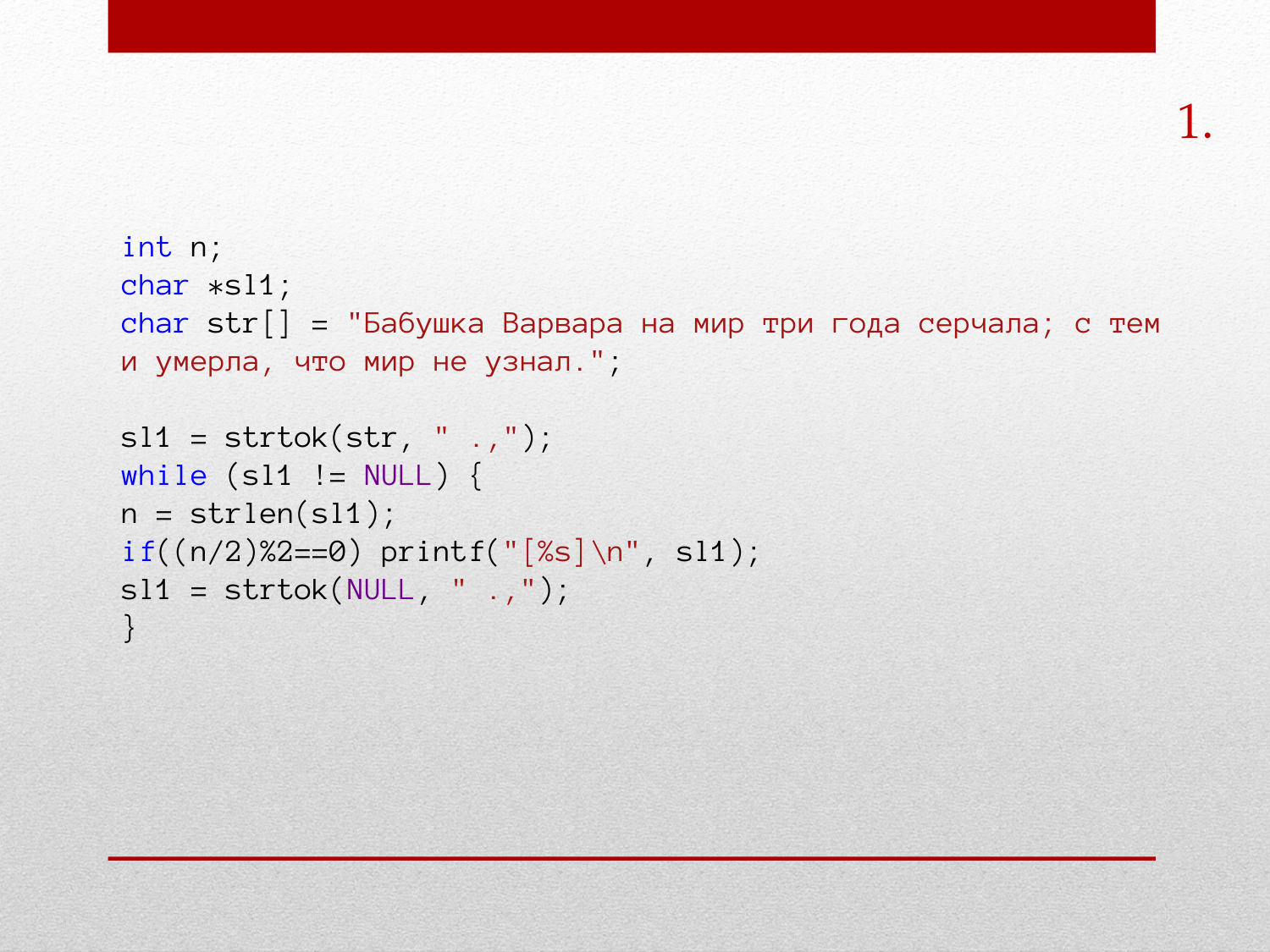

1.

int n;
char *sl1;
char str[] = "Бабушка Варвара на мир три года серчала; с тем и умерла, что мир не узнал.";

sl1 = strtok(str, " .,");
while (sl1 != NULL) {
n = strlen(sl1);
if((n/2)%2==0) printf("[%s]\n", sl1);
sl1 = strtok(NULL, " .,");
}